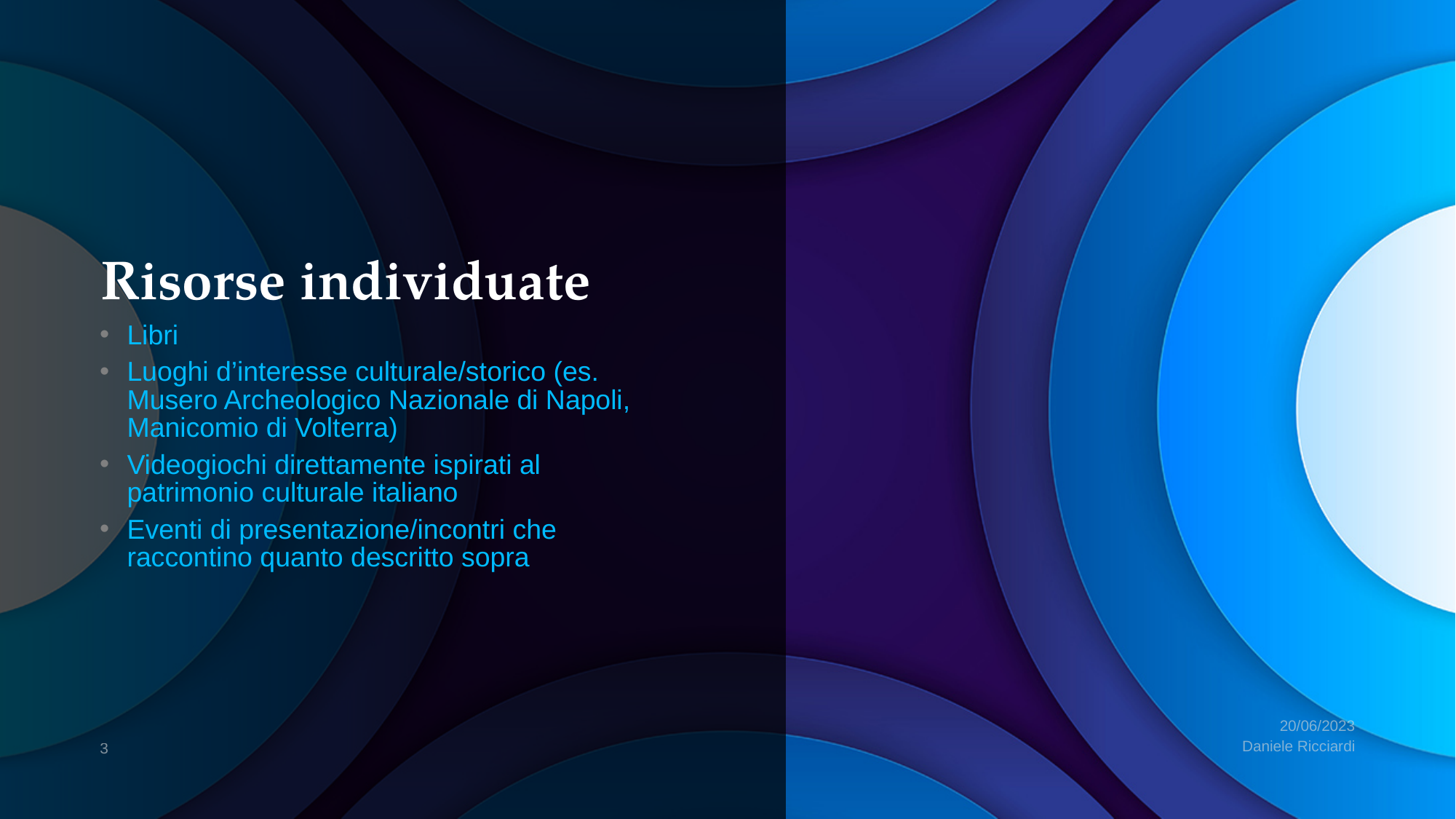

# Risorse individuate
Libri
Luoghi d’interesse culturale/storico (es. Musero Archeologico Nazionale di Napoli, Manicomio di Volterra)
Videogiochi direttamente ispirati al patrimonio culturale italiano
Eventi di presentazione/incontri che raccontino quanto descritto sopra

20/06/2023
3
Daniele Ricciardi